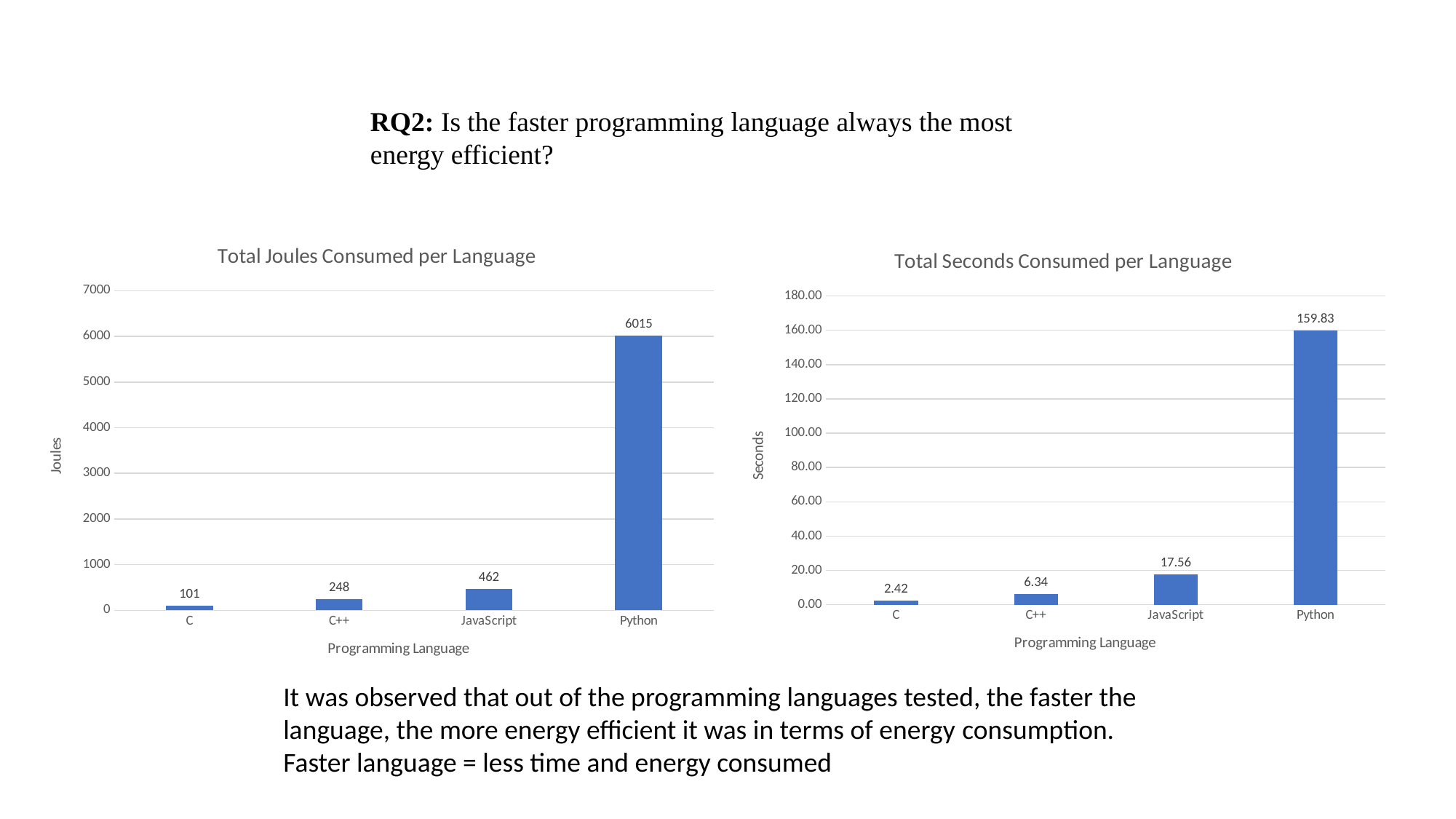

RQ2: Is the faster programming language always the most energy efficient?

### Chart: Total Joules Consumed per Language

| Category |  |
|---|---|
| C | 100.5163687 |
| C++ | 247.840021 |
| JavaScript | 462.4780762 |
| Python | 6015.0084052 |

### Chart: Total Seconds Consumed per Language

| Category |  |
|---|---|
| C | 2.4156740360000004 |
| C++ | 6.340537121999999 |
| JavaScript | 17.5624900376 |
| Python | 159.82812756479998 |
It was observed that out of the programming languages tested, the faster the language, the more energy efficient it was in terms of energy consumption.
Faster language = less time and energy consumed